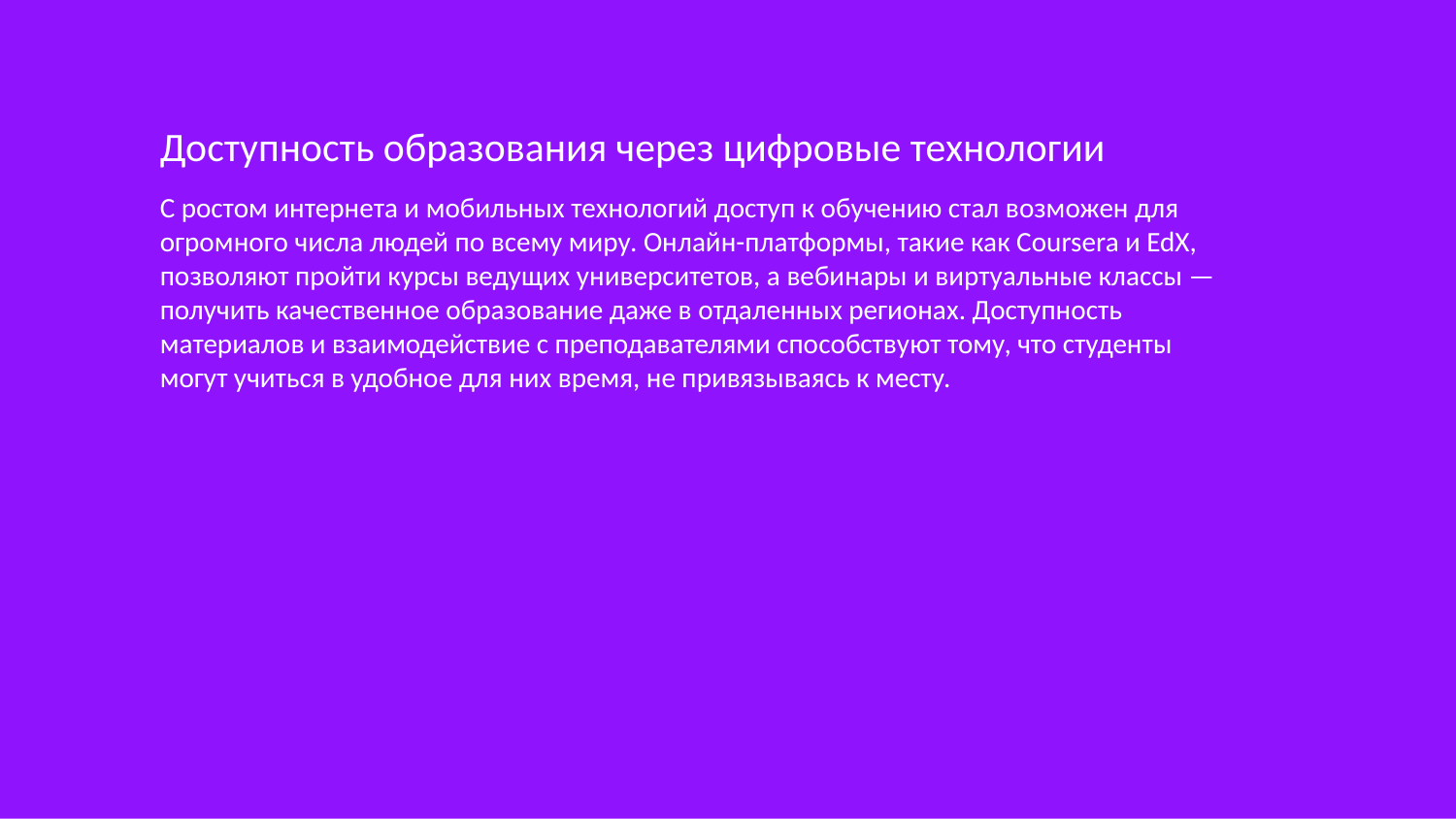

Доступность образования через цифровые технологии
С ростом интернета и мобильных технологий доступ к обучению стал возможен для огромного числа людей по всему миру. Онлайн-платформы, такие как Coursera и EdX, позволяют пройти курсы ведущих университетов, а вебинары и виртуальные классы — получить качественное образование даже в отдаленных регионах. Доступность материалов и взаимодействие с преподавателями способствуют тому, что студенты могут учиться в удобное для них время, не привязываясь к месту.